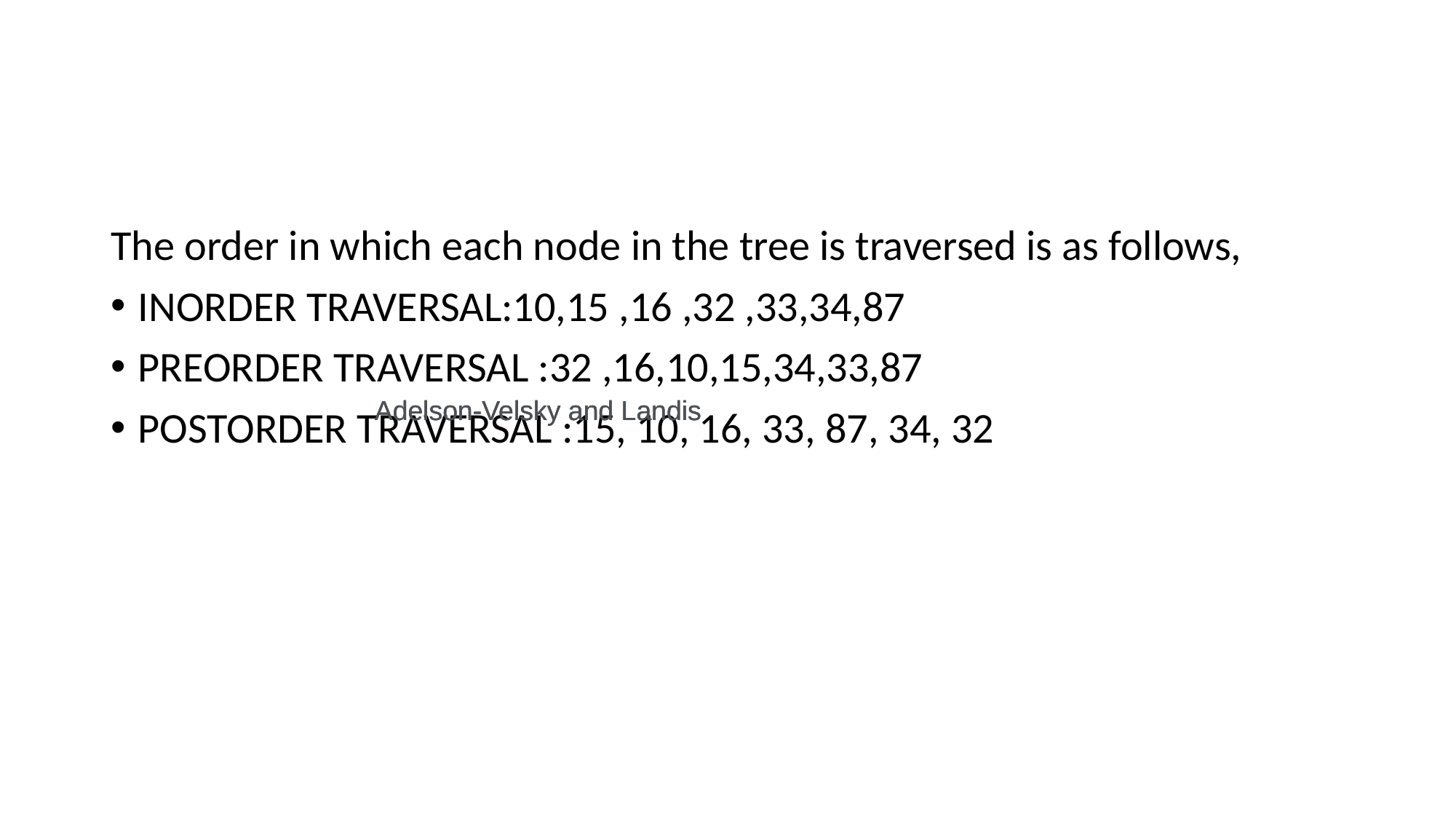

#
The order in which each node in the tree is traversed is as follows,
INORDER TRAVERSAL:10,15 ,16 ,32 ,33,34,87
PREORDER TRAVERSAL :32 ,16,10,15,34,33,87
POSTORDER TRAVERSAL :15, 10, 16, 33, 87, 34, 32

Adelson-Velsky and Landis
Adelson-Velsky and Landis
Adelson-Velsky and Landis